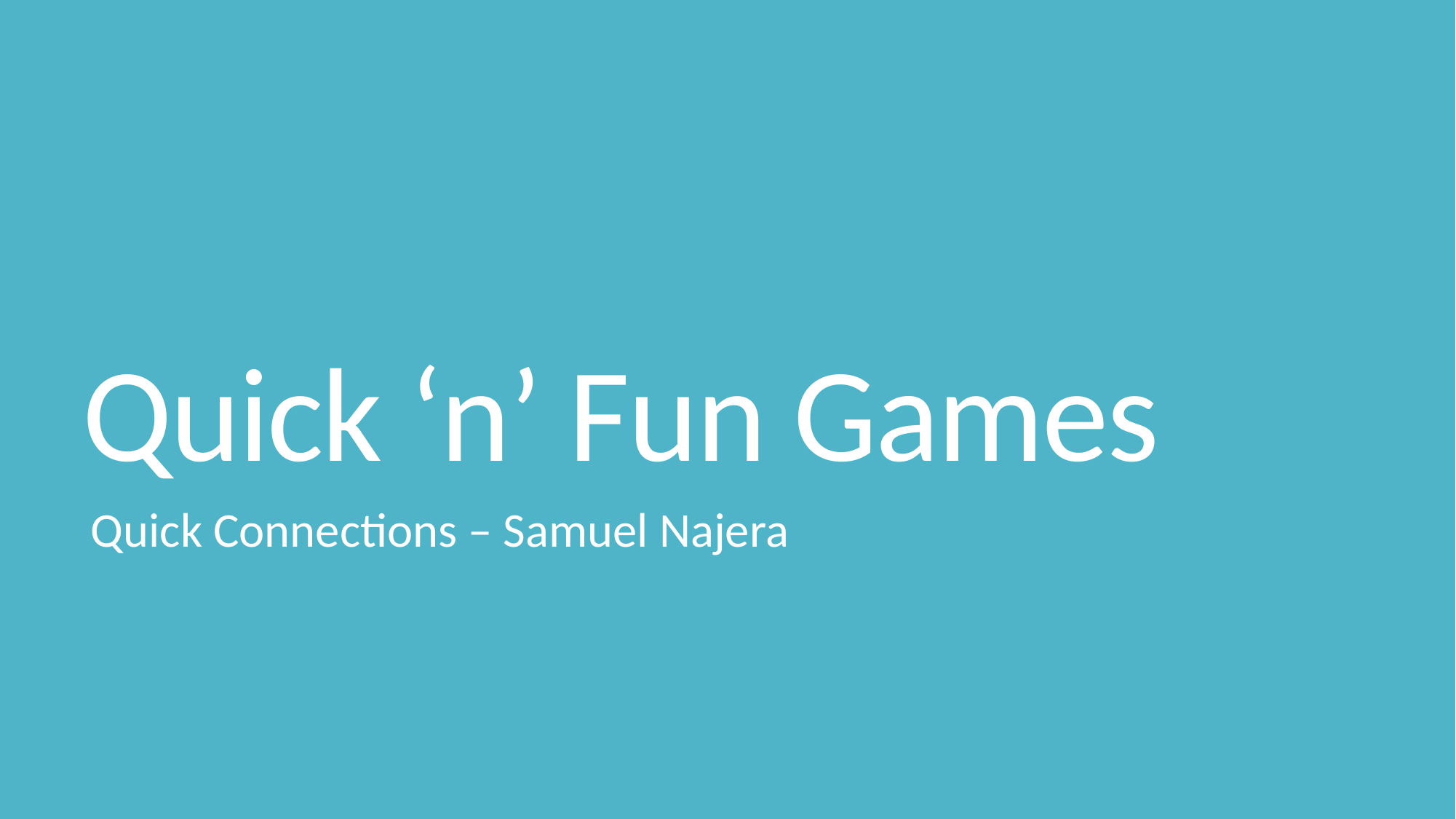

# Quick ‘n’ Fun Games
Quick Connections – Samuel Najera